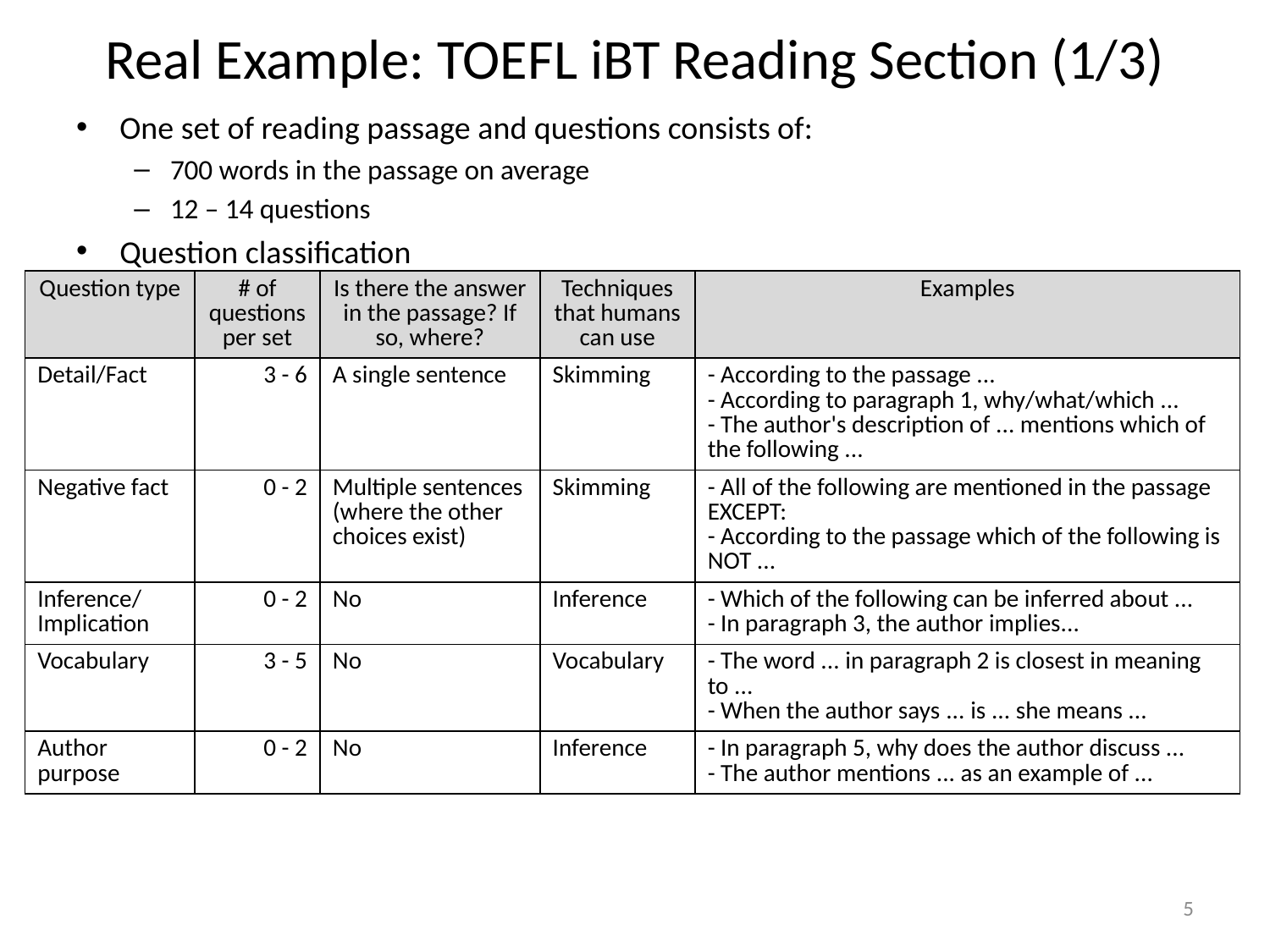

# Real Example: TOEFL iBT Reading Section (1/3)
One set of reading passage and questions consists of:
700 words in the passage on average
12 – 14 questions
Question classification
| Question type | # of questions per set | Is there the answer in the passage? If so, where? | Techniques that humans can use | Examples |
| --- | --- | --- | --- | --- |
| Detail/Fact | 3 - 6 | A single sentence | Skimming | - According to the passage ... - According to paragraph 1, why/what/which ... - The author's description of ... mentions which of the following ... |
| Negative fact | 0 - 2 | Multiple sentences (where the other choices exist) | Skimming | - All of the following are mentioned in the passage EXCEPT: - According to the passage which of the following is NOT ... |
| Inference/Implication | 0 - 2 | No | Inference | - Which of the following can be inferred about ... - In paragraph 3, the author implies... |
| Vocabulary | 3 - 5 | No | Vocabulary | - The word ... in paragraph 2 is closest in meaning to ... - When the author says ... is ... she means ... |
| Author purpose | 0 - 2 | No | Inference | - In paragraph 5, why does the author discuss ... - The author mentions ... as an example of ... |
5